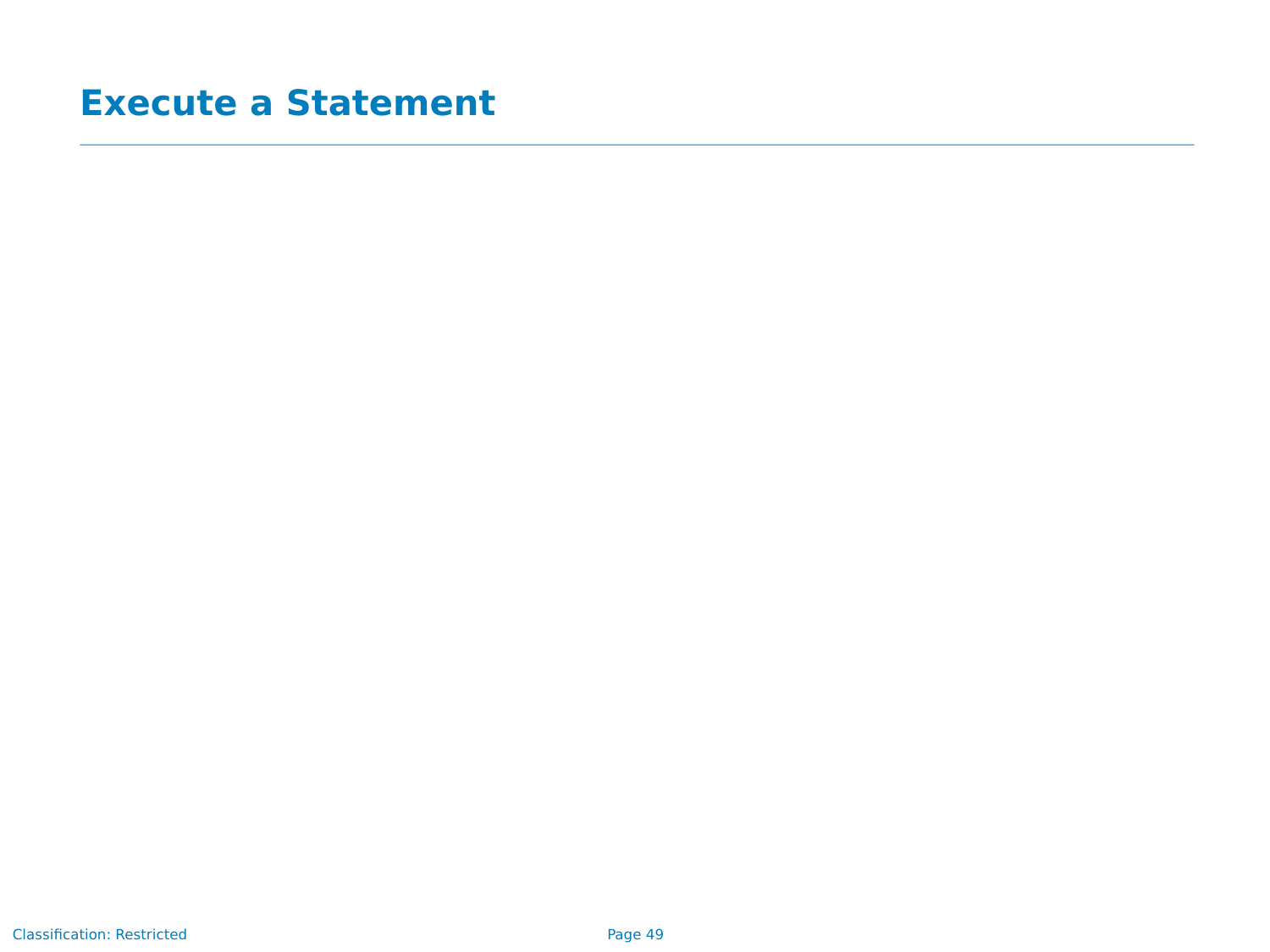

# Execute a Statement
At this point stmt exists, but it does not have an SQL statement to pass on to the DBMS. We need to supply that to the method we use to execute stmt . For example, in the following code fragment, we supply executeUpdate with the SQL statement from the example above:

stmt.executeUpdate("CREATE TABLE COFFEES " +
    "(COF_NAME VARCHAR(32), SUP_ID INTEGER, PRICE FLOAT, " +
    "SALES INTEGER, TOTAL INTEGER)");